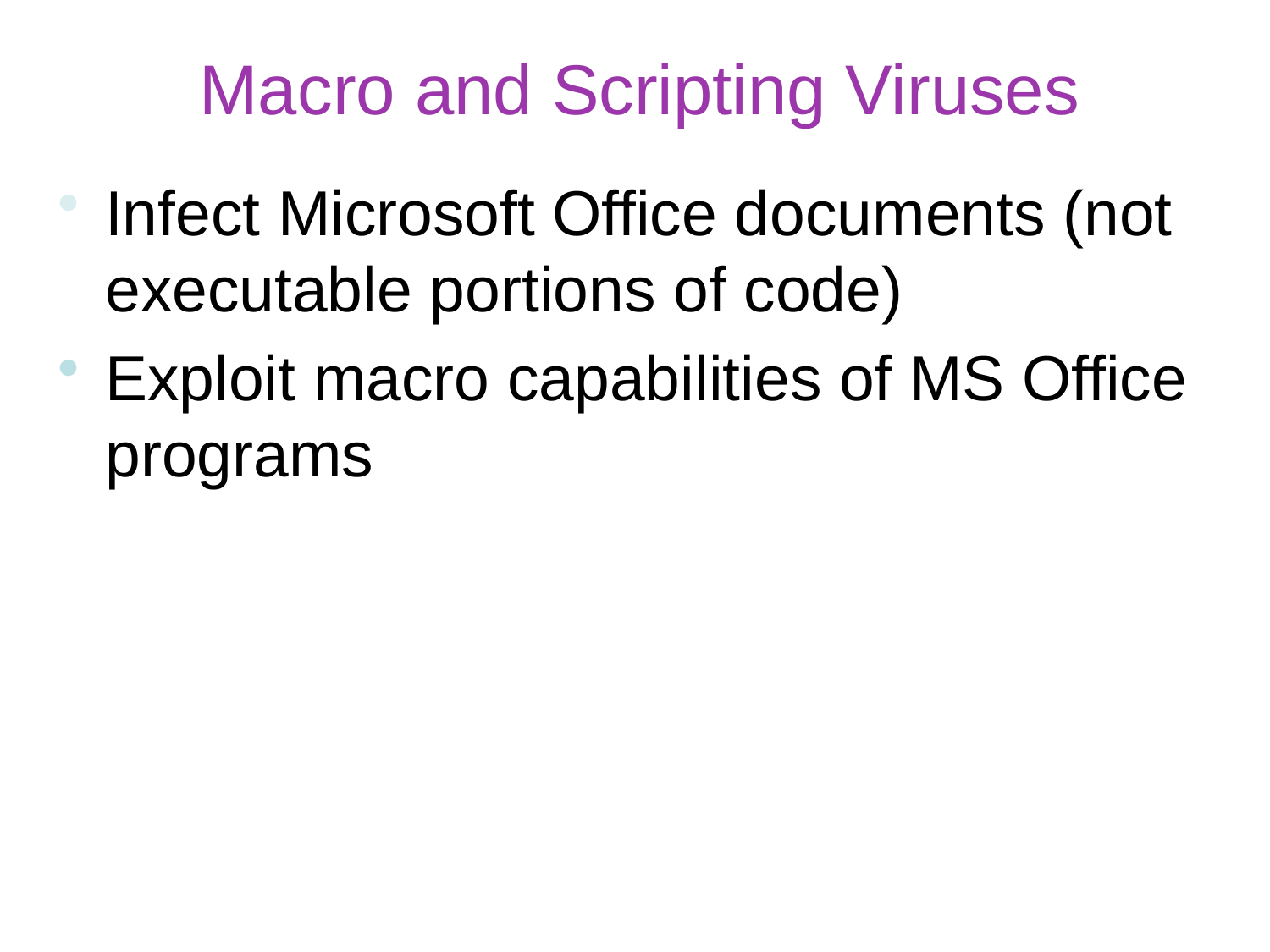

# Macro and Scripting Viruses
Infect Microsoft Office documents (not executable portions of code)
Exploit macro capabilities of MS Office programs
21